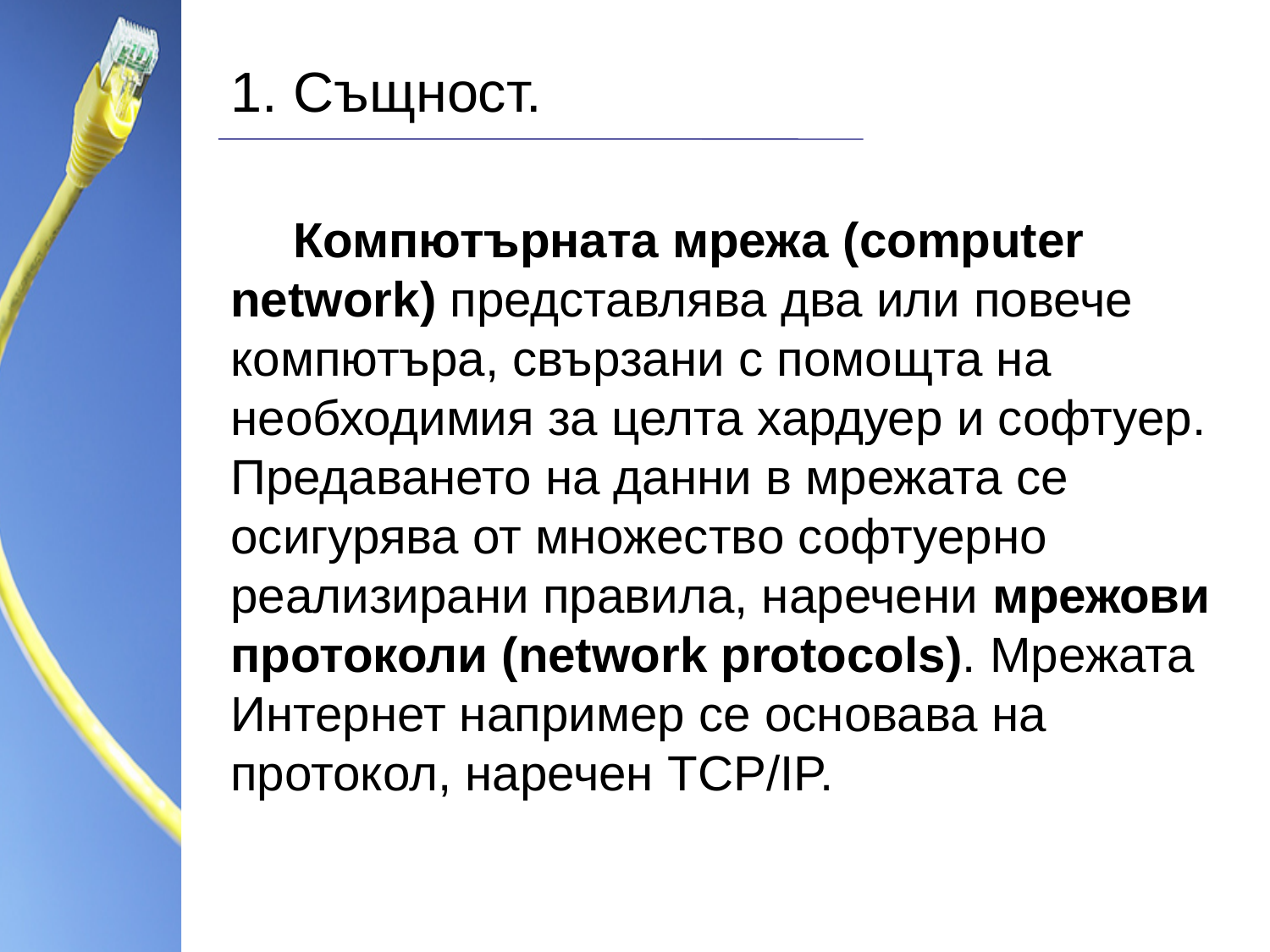

1. Същност.
Компютърната мрежа (computer network) представлява два или повече компютъра, свързани с помощта на необходимия за целта хардуер и софтуер. Предаването на данни в мрежата се осигурява от множество софтуерно реализирани правила, наречени мрежови протоколи (network protocols). Мрежата Интернет например се основава на протокол, наречен TCP/IP.